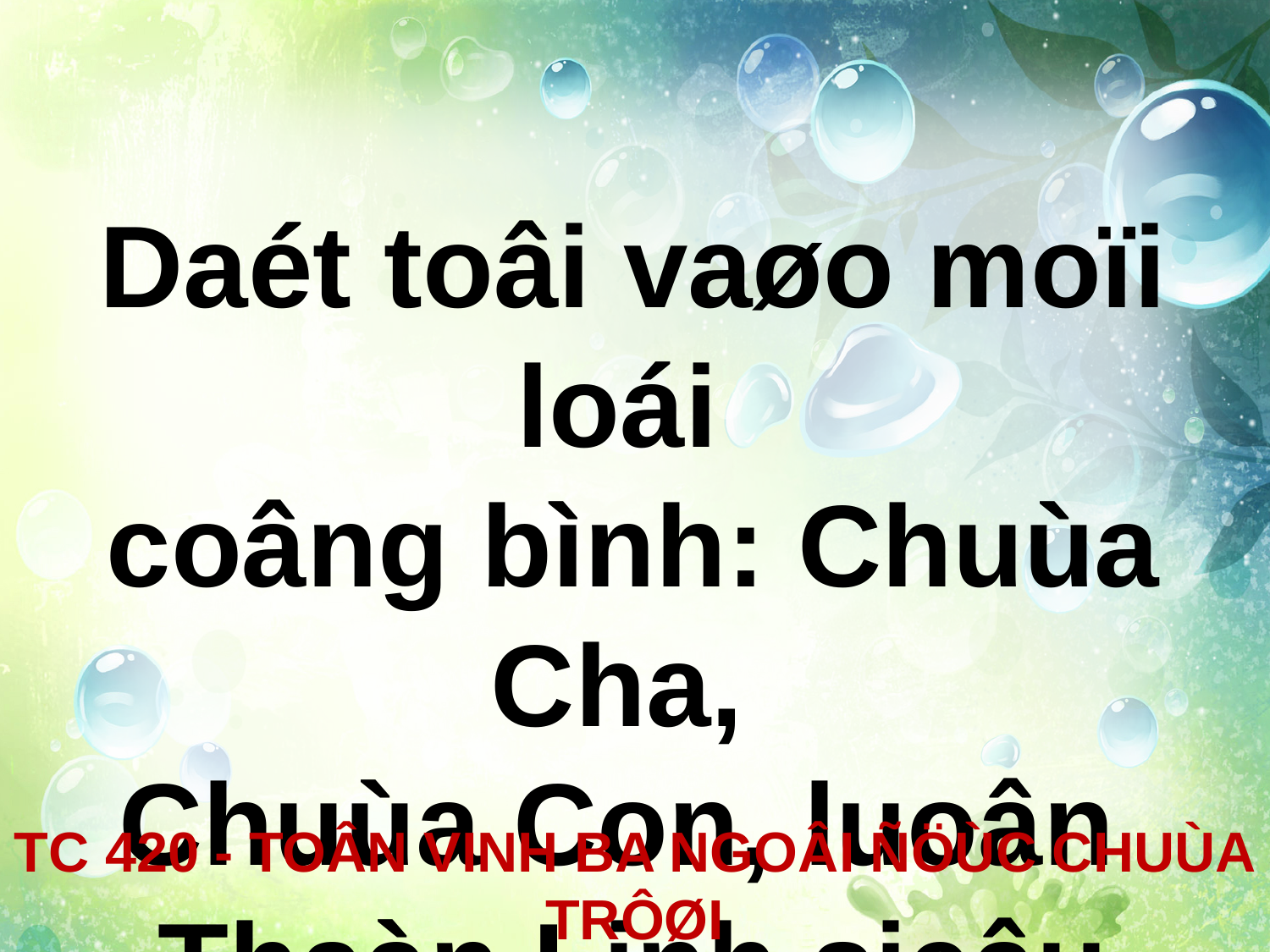

Daét toâi vaøo moïi loái
coâng bình: Chuùa Cha,
Chuùa Con, luoân
Thaàn Linh sieâu hình.
TC 420 - TOÂN VINH BA NGOÂI ÑÖÙC CHUÙA TRÔØI